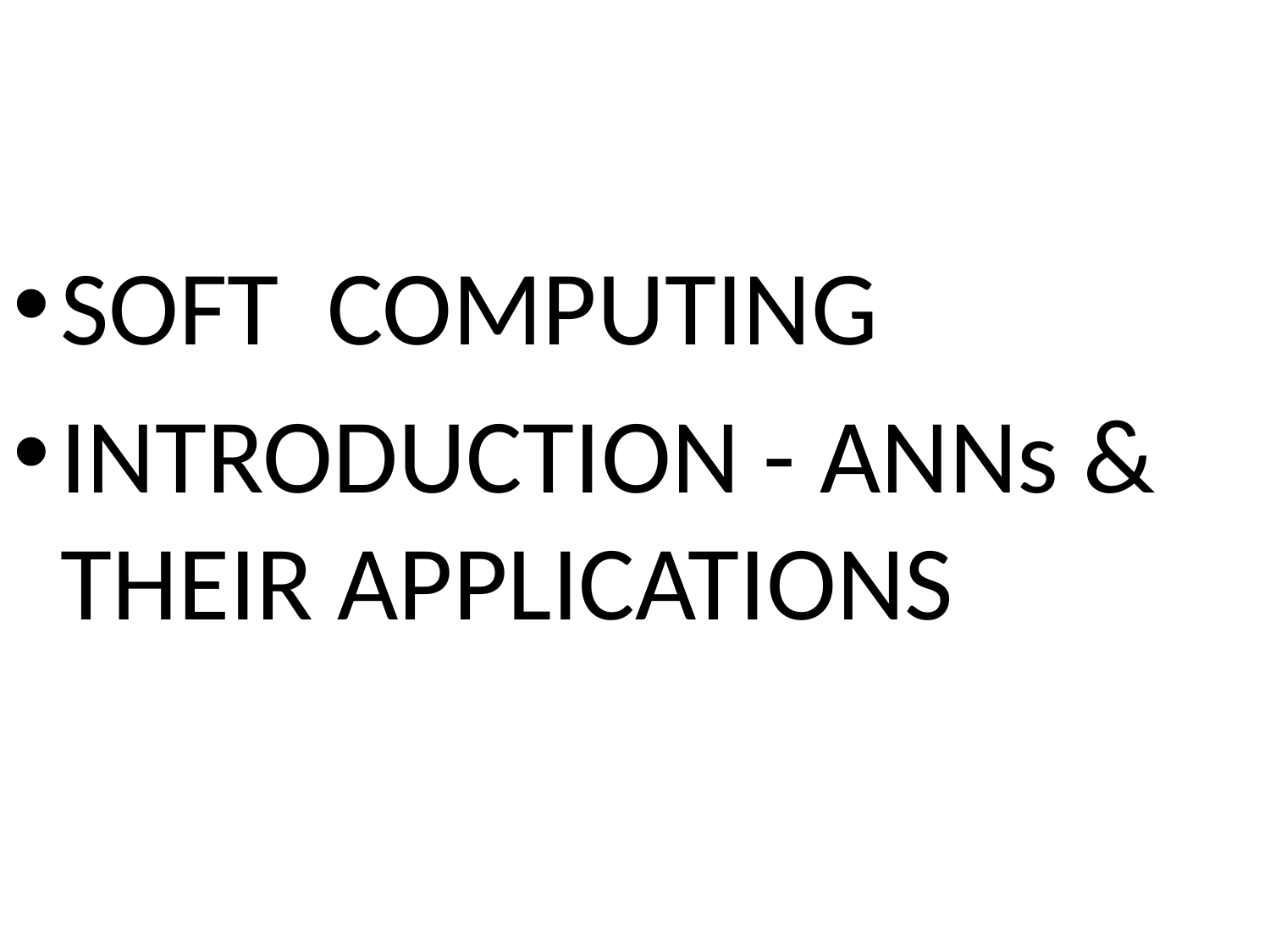

SOFT  COMPUTING
INTRODUCTION - ANNs & THEIR APPLICATIONS